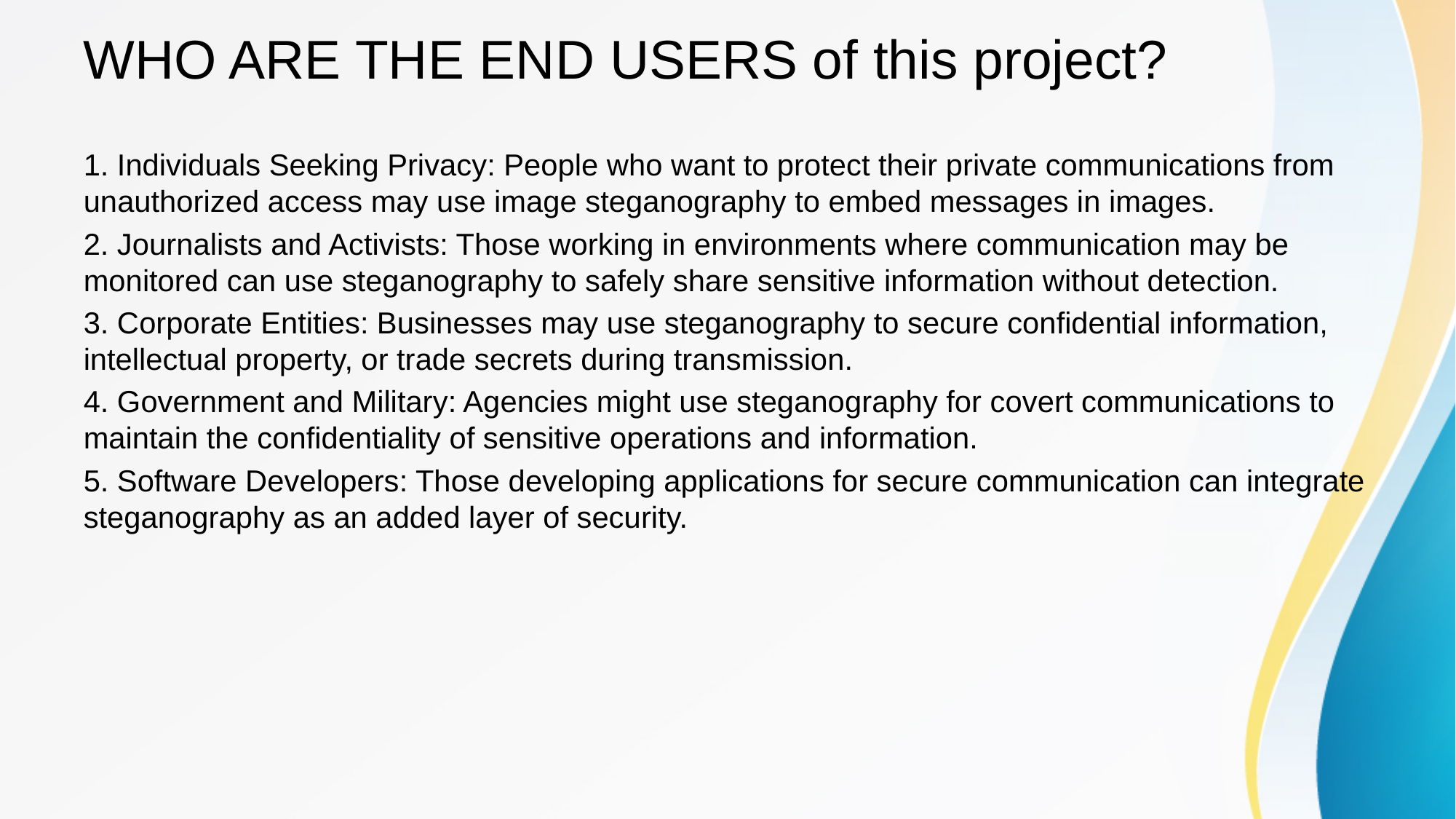

# WHO ARE THE END USERS of this project?
1. Individuals Seeking Privacy: People who want to protect their private communications from unauthorized access may use image steganography to embed messages in images.
2. Journalists and Activists: Those working in environments where communication may be monitored can use steganography to safely share sensitive information without detection.
3. Corporate Entities: Businesses may use steganography to secure confidential information, intellectual property, or trade secrets during transmission.
4. Government and Military: Agencies might use steganography for covert communications to maintain the confidentiality of sensitive operations and information.
5. Software Developers: Those developing applications for secure communication can integrate steganography as an added layer of security.